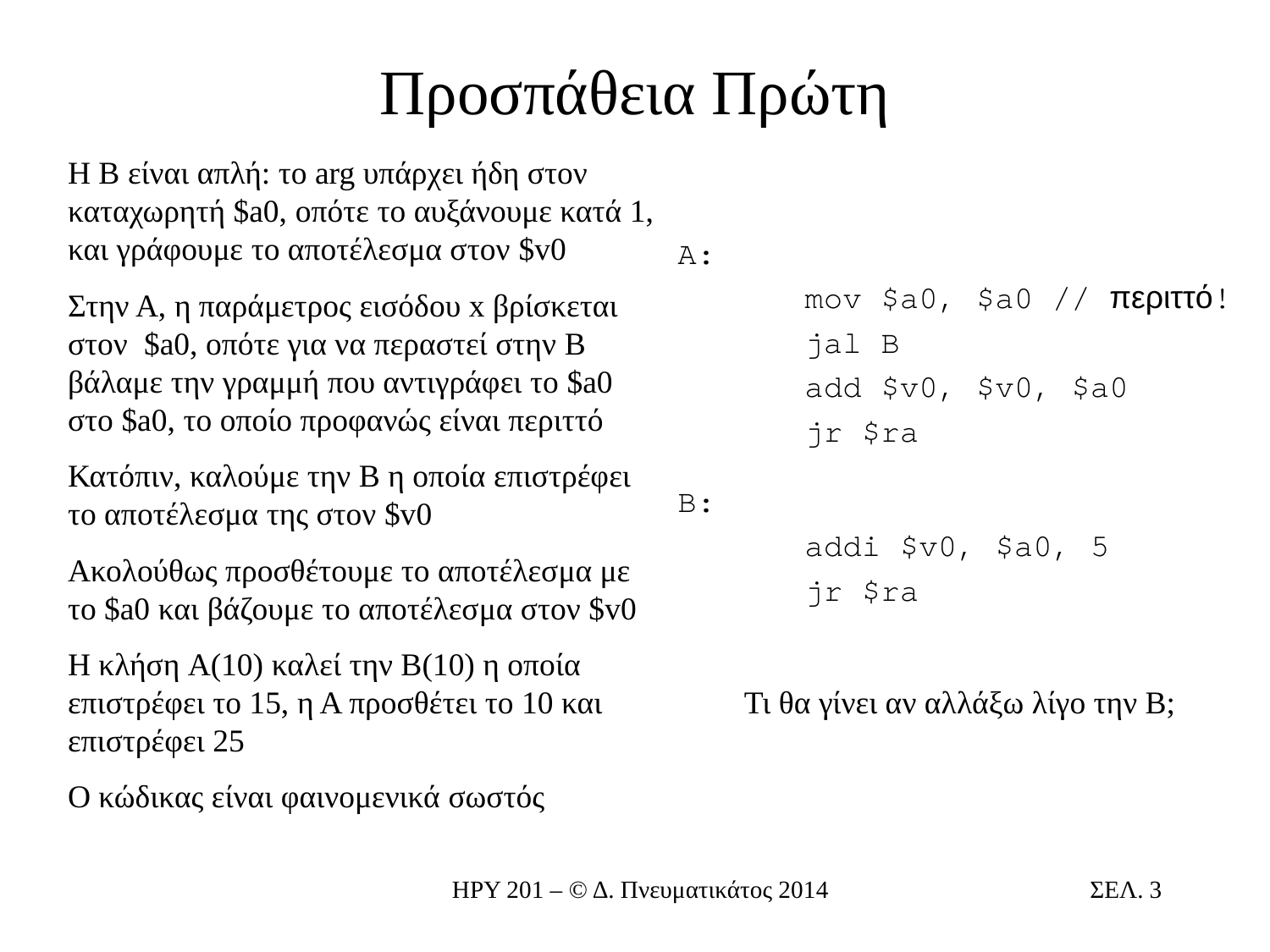

# Προσπάθεια Πρώτη
Η Β είναι απλή: το arg υπάρχει ήδη στον καταχωρητή $a0, οπότε το αυξάνουμε κατά 1, και γράφουμε το αποτέλεσμα στον $v0
Στην Α, η παράμετρος εισόδου x βρίσκεται στον  $a0, οπότε για να περαστεί στην B βάλαμε την γραμμή που αντιγράφει το $a0 στο $a0, το οποίο προφανώς είναι περιττό
Κατόπιν, καλούμε την Β η οποία επιστρέφει το αποτέλεσμα της στον $v0
Ακολούθως προσθέτουμε το αποτέλεσμα με το $a0 και βάζουμε το αποτέλεσμα στον $v0
Η κλήση A(10) καλεί την Β(10) η οποία επιστρέφει το 15, η Α προσθέτει το 10 και επιστρέφει 25
Ο κώδικας είναι φαινομενικά σωστός
Α:
	mov $a0, $a0 // περιττό!
	jal Β
	add $v0, $v0, $a0
	jr $ra

Β:
	addi $v0, $a0, 5
	jr $ra

Τι θα γίνει αν αλλάξω λίγο την Β;
ΗΡΥ 201 – © Δ. Πνευματικάτος 2014
ΣΕΛ. 3